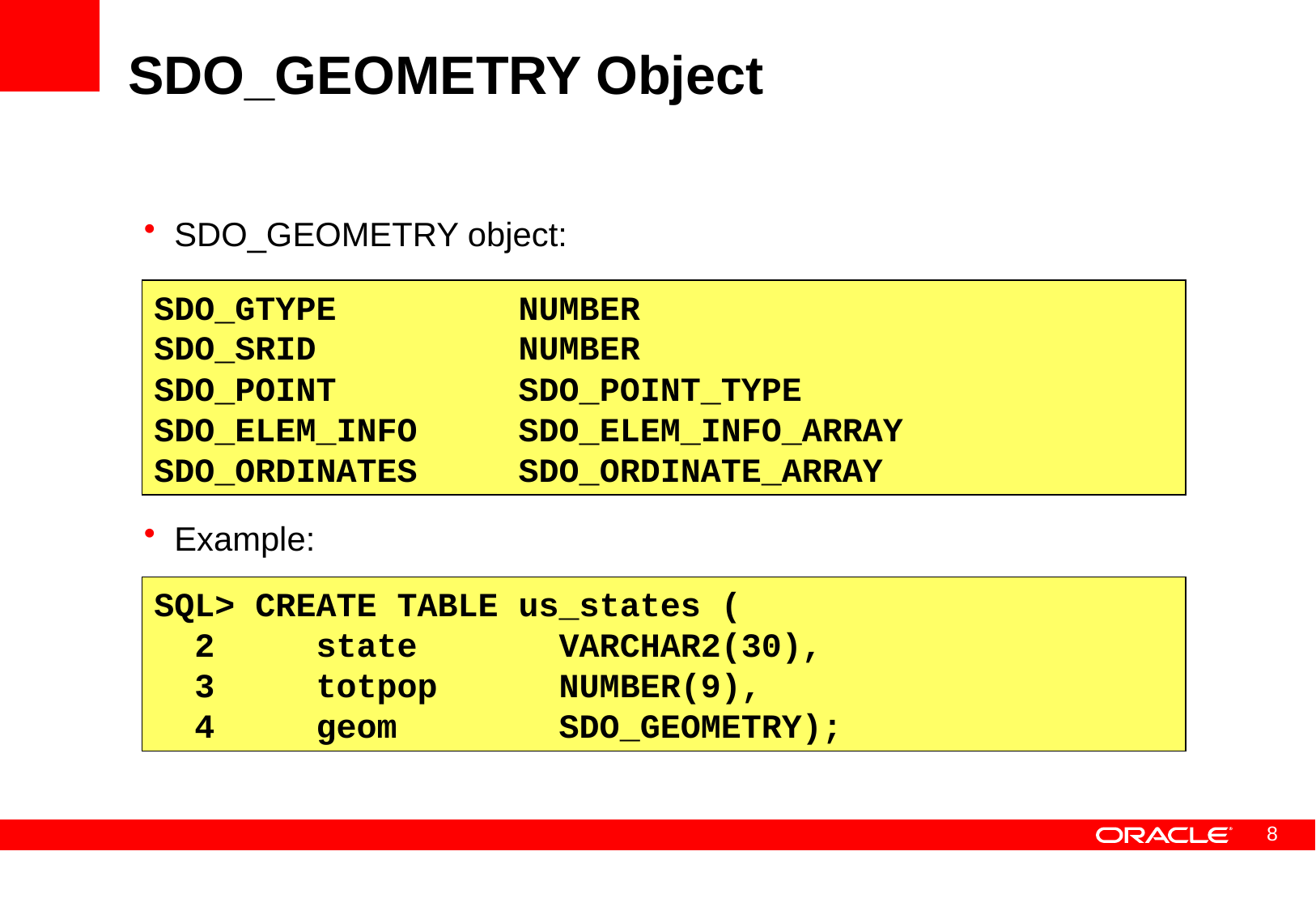

# SDO_GEOMETRY Object
SDO_GEOMETRY object:

Example:

SDO_GTYPE         NUMBER
SDO_SRID          NUMBER
SDO_POINT         SDO_POINT_TYPE
SDO_ELEM_INFO     SDO_ELEM_INFO_ARRAY
SDO_ORDINATES     SDO_ORDINATE_ARRAY
SQL> CREATE TABLE us_states (
  2     state       VARCHAR2(30),
  3     totpop      NUMBER(9),
  4     geom        SDO_GEOMETRY);